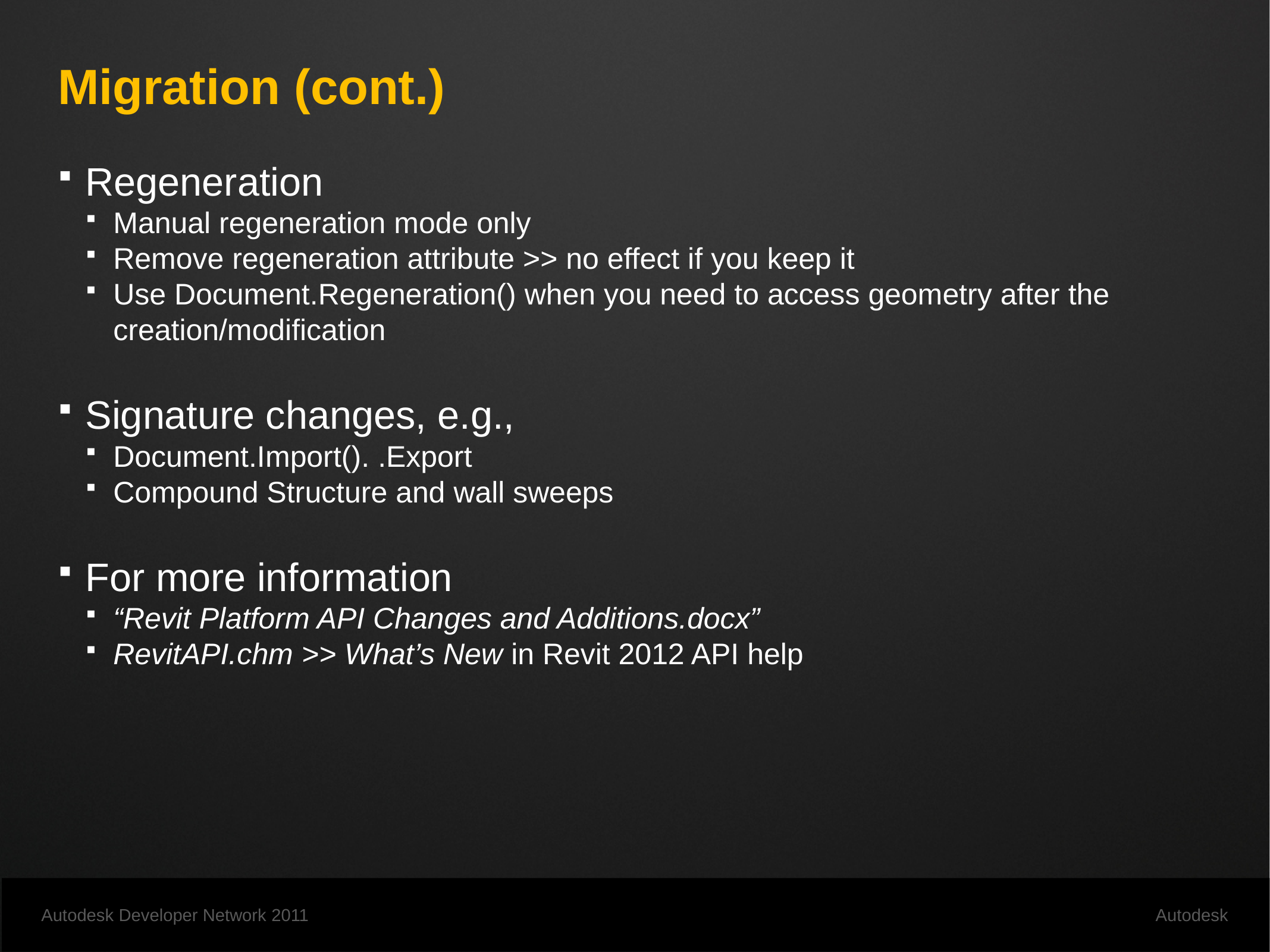

# Migration (cont.)
Regeneration
Manual regeneration mode only
Remove regeneration attribute >> no effect if you keep it
Use Document.Regeneration() when you need to access geometry after the creation/modification

Signature changes, e.g.,
Document.Import(). .Export
Compound Structure and wall sweeps

For more information
“Revit Platform API Changes and Additions.docx”
RevitAPI.chm >> What’s New in Revit 2012 API help